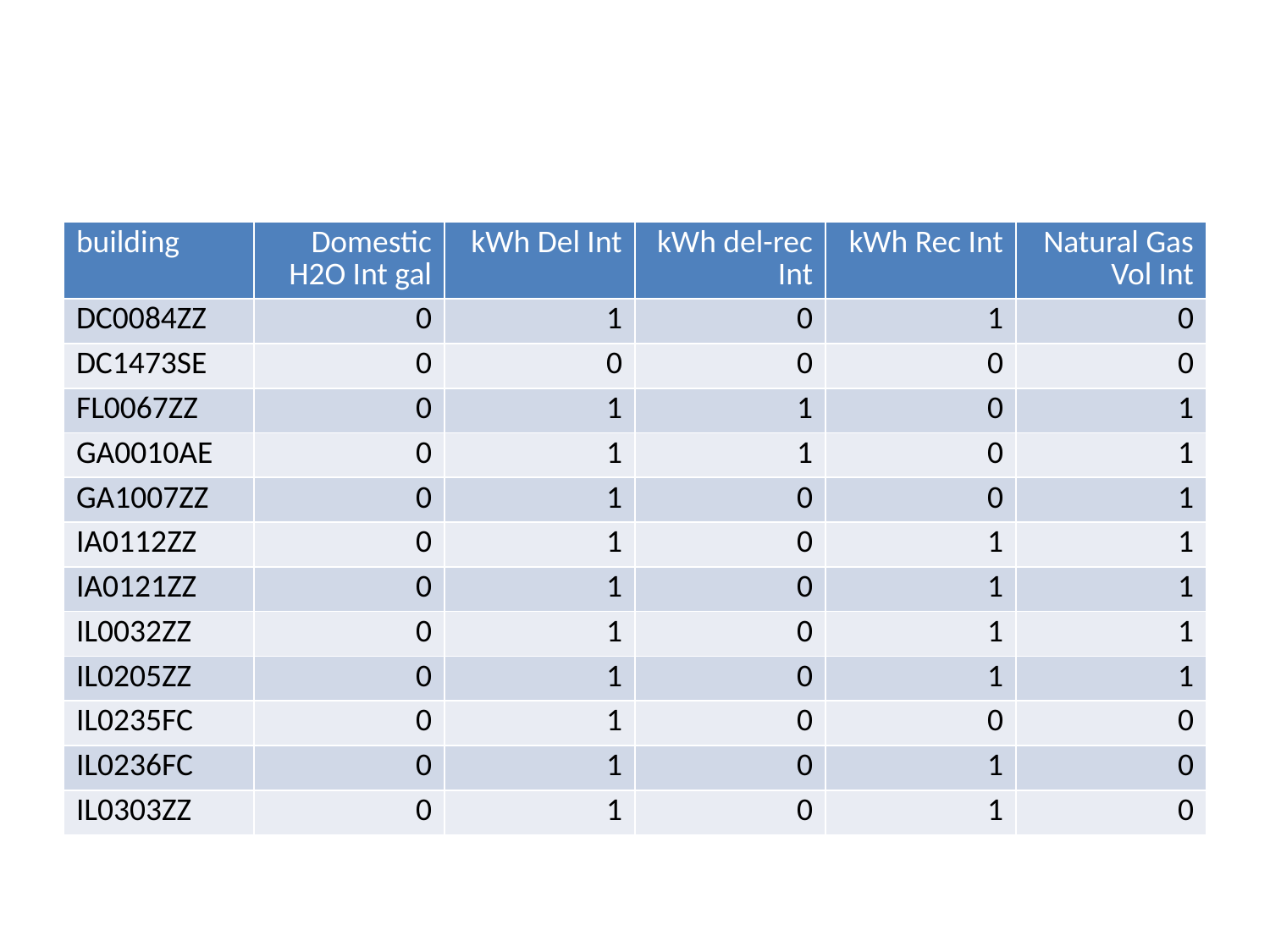

| building | Domestic H2O Int gal | kWh Del Int | kWh del-rec Int | kWh Rec Int | Natural Gas Vol Int |
| --- | --- | --- | --- | --- | --- |
| DC0084ZZ | 0 | 1 | 0 | 1 | 0 |
| DC1473SE | 0 | 0 | 0 | 0 | 0 |
| FL0067ZZ | 0 | 1 | 1 | 0 | 1 |
| GA0010AE | 0 | 1 | 1 | 0 | 1 |
| GA1007ZZ | 0 | 1 | 0 | 0 | 1 |
| IA0112ZZ | 0 | 1 | 0 | 1 | 1 |
| IA0121ZZ | 0 | 1 | 0 | 1 | 1 |
| IL0032ZZ | 0 | 1 | 0 | 1 | 1 |
| IL0205ZZ | 0 | 1 | 0 | 1 | 1 |
| IL0235FC | 0 | 1 | 0 | 0 | 0 |
| IL0236FC | 0 | 1 | 0 | 1 | 0 |
| IL0303ZZ | 0 | 1 | 0 | 1 | 0 |